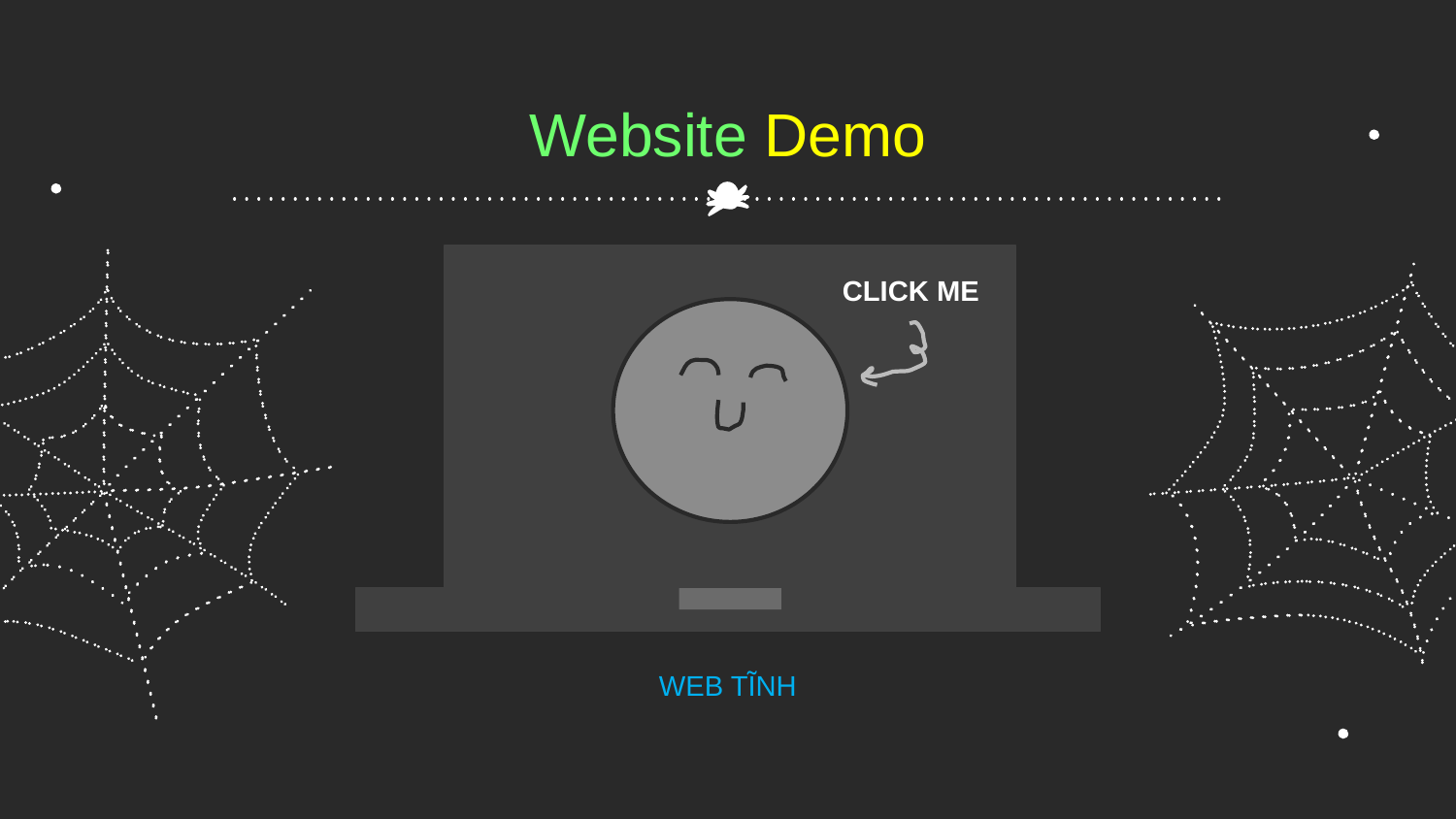

# Website Demo

CLICK ME

WEB TĨNH